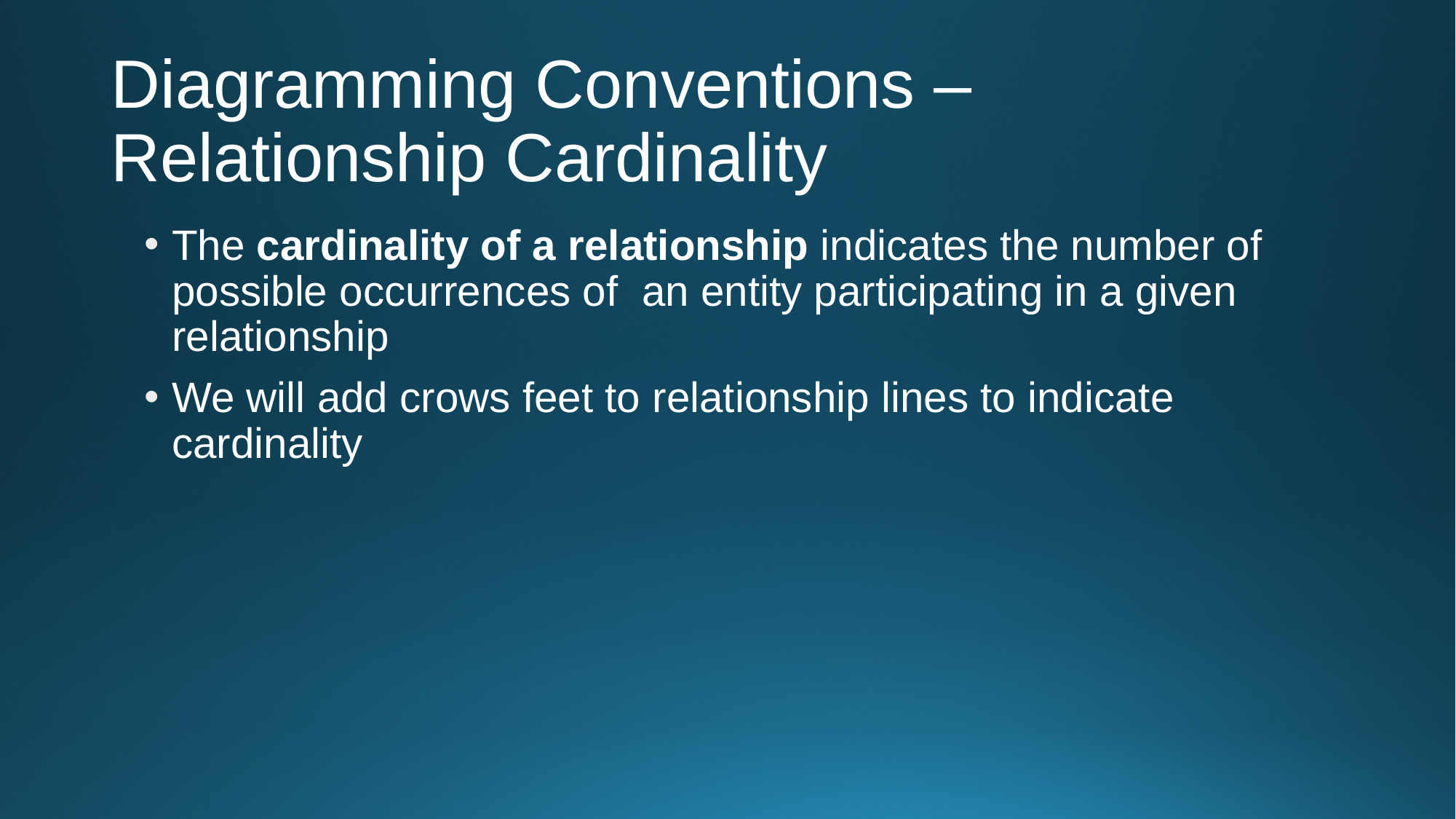

# Diagramming Conventions – Relationship Cardinality
The cardinality of a relationship indicates the number of possible occurrences of  an entity participating in a given relationship
We will add crows feet to relationship lines to indicate cardinality